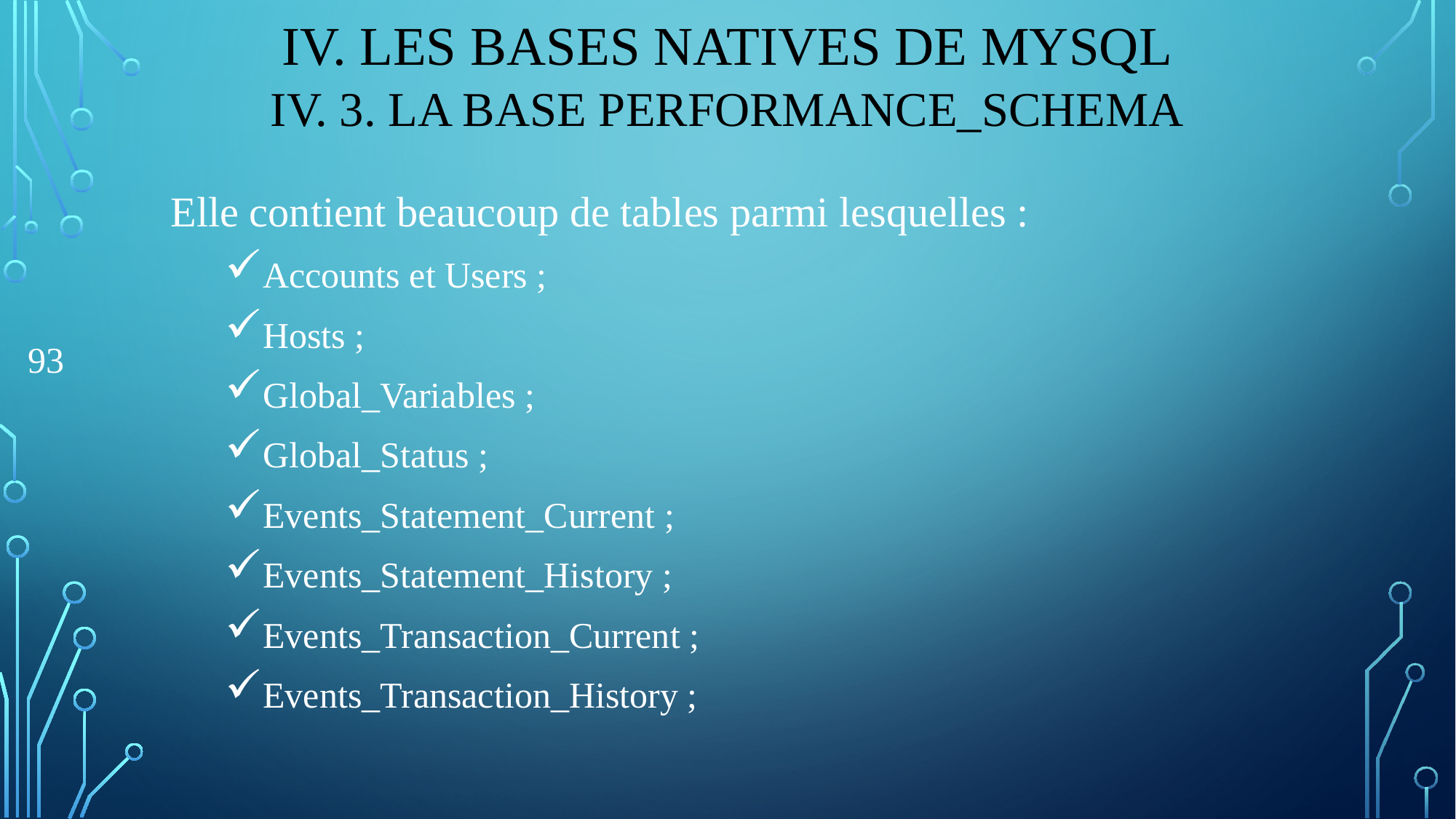

# IV. LES bases natives de Mysql
IV. 3. La base performance_schema
Elle contient beaucoup de tables parmi lesquelles :
Accounts et Users ;
Hosts ;
Global_Variables ;
Global_Status ;
Events_Statement_Current ;
Events_Statement_History ;
Events_Transaction_Current ;
Events_Transaction_History ;
93